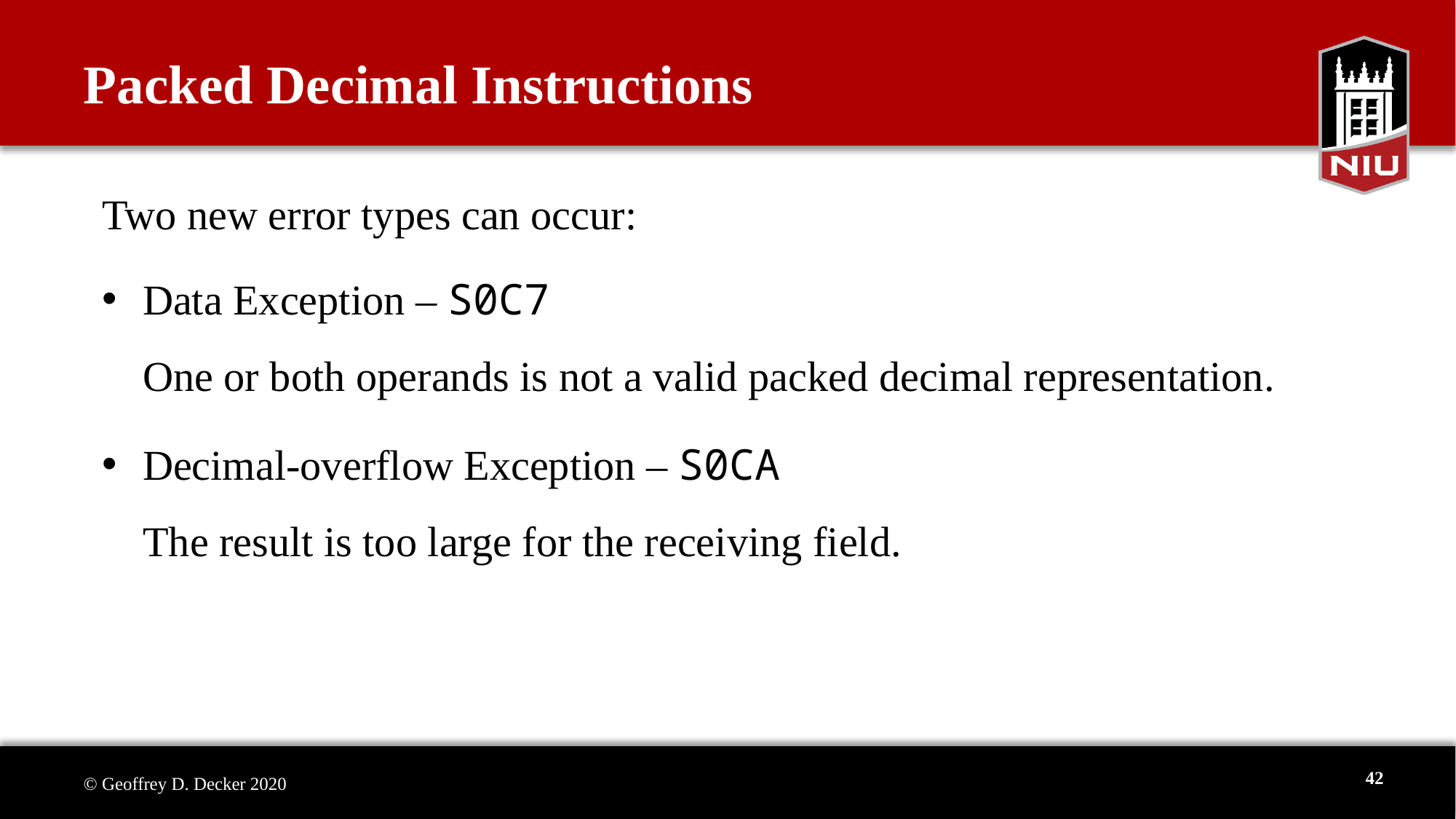

# Packed Decimal Instructions
Two new error types can occur:
Data Exception – S0C7
One or both operands is not a valid packed decimal representation.

Decimal-overflow Exception – S0CA
The result is too large for the receiving field.
42
© Geoffrey D. Decker 2020